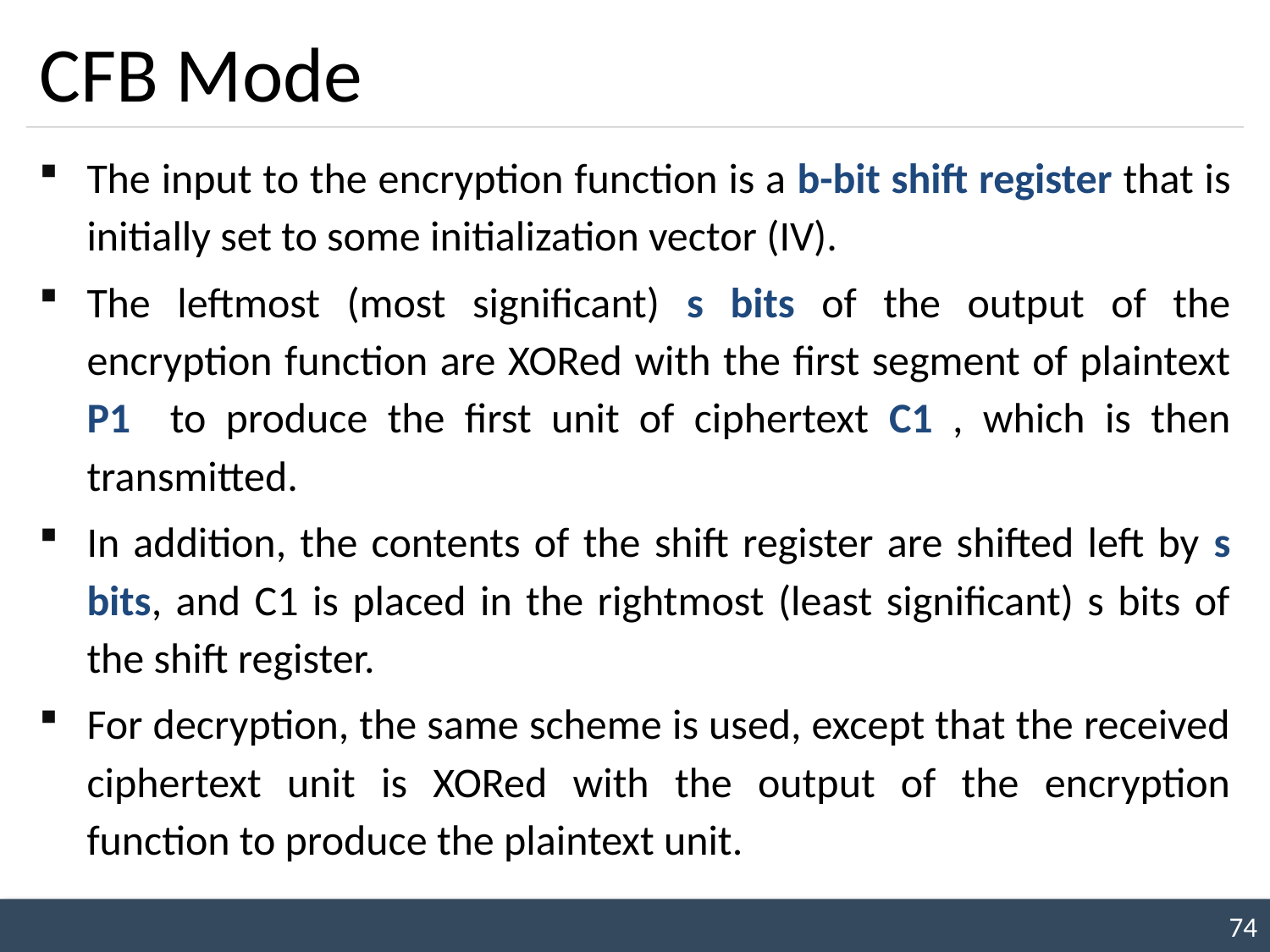

# CFB Mode
The input to the encryption function is a b-bit shift register that is initially set to some initialization vector (IV).
The leftmost (most significant) s bits of the output of the encryption function are XORed with the first segment of plaintext P1  to produce the first unit of ciphertext C1 , which is then transmitted.
In addition, the contents of the shift register are shifted left by s bits, and C1 is placed in the rightmost (least significant) s bits of the shift register.
For decryption, the same scheme is used, except that the received ciphertext unit is XORed with the output of the encryption function to produce the plaintext unit.